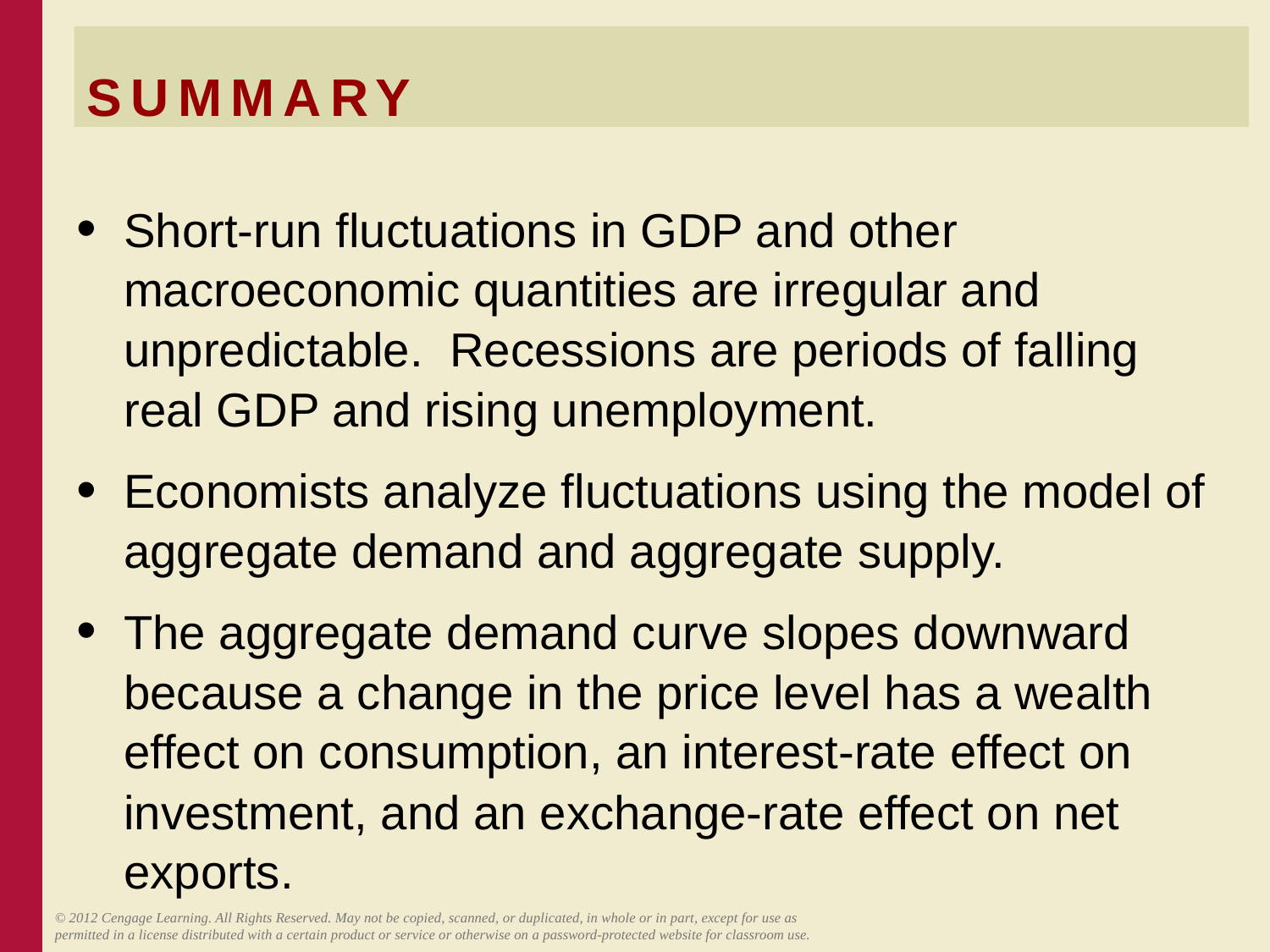

# SUMMARY
Short-run fluctuations in GDP and other macroeconomic quantities are irregular and unpredictable.  Recessions are periods of falling real GDP and rising unemployment.
Economists analyze fluctuations using the model of aggregate demand and aggregate supply.
The aggregate demand curve slopes downward because a change in the price level has a wealth effect on consumption, an interest-rate effect on investment, and an exchange-rate effect on net exports.
© 2012 Cengage Learning. All Rights Reserved. May not be copied, scanned, or duplicated, in whole or in part, except for use as permitted in a license distributed with a certain product or service or otherwise on a password-protected website for classroom use.